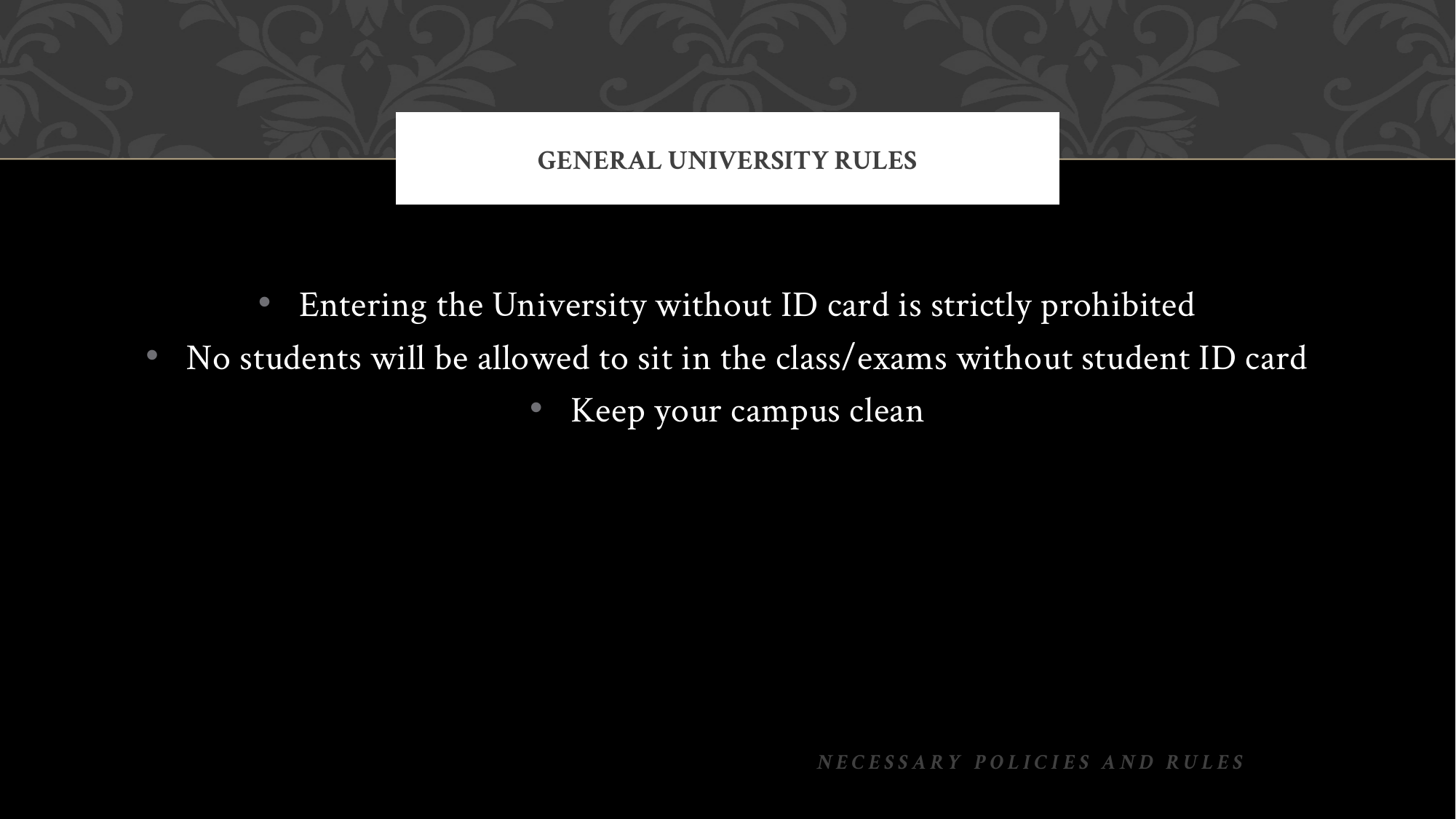

# general university Rules

Entering the University without ID card is strictly prohibited
No students will be allowed to sit in the class/exams without student ID card
Keep your campus clean
Necessary Policies and Rules